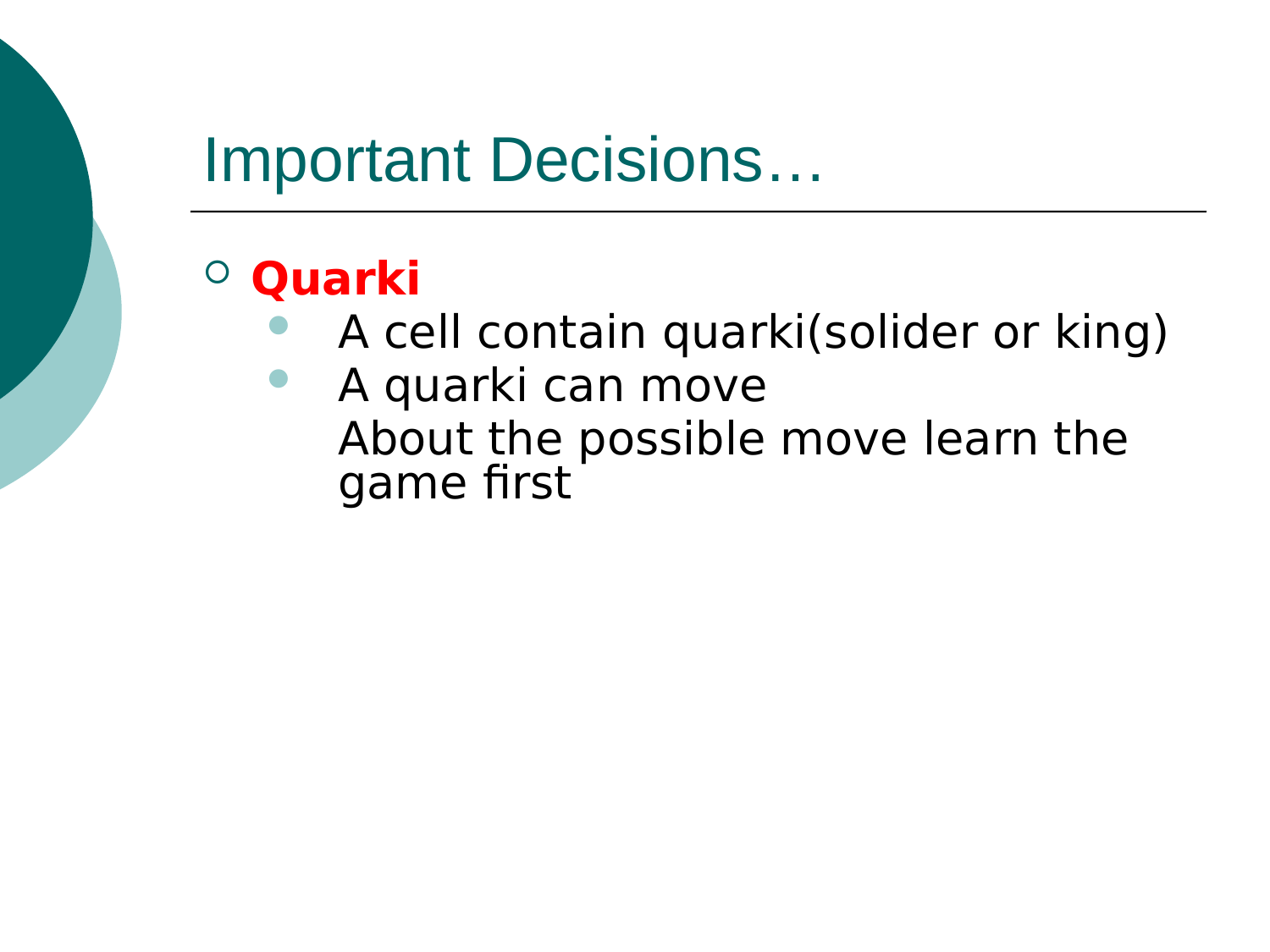

# Important Decisions…
Quarki
A cell contain quarki(solider or king)
A quarki can move
	About the possible move learn the game first